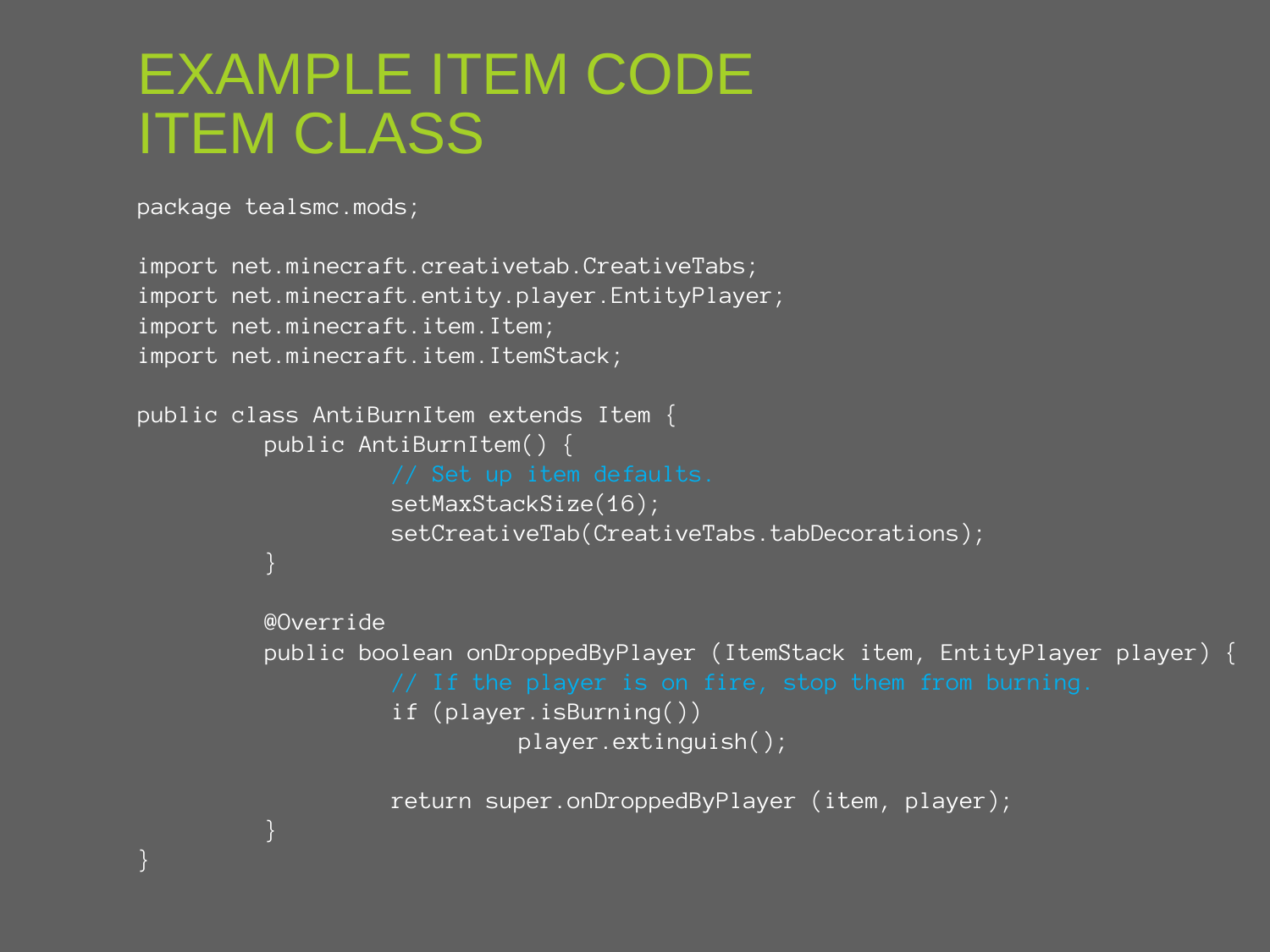

# Example Item Code Item Class
package tealsmc.mods;

import net.minecraft.creativetab.CreativeTabs;
import net.minecraft.entity.player.EntityPlayer;
import net.minecraft.item.Item;
import net.minecraft.item.ItemStack;

public class AntiBurnItem extends Item {
	public AntiBurnItem() {
		// Set up item defaults.
		setMaxStackSize(16);
		setCreativeTab(CreativeTabs.tabDecorations);
	}

	@Override
	public boolean onDroppedByPlayer (ItemStack item, EntityPlayer player) {
		// If the player is on fire, stop them from burning.
		if (player.isBurning())
			player.extinguish();

		return super.onDroppedByPlayer (item, player);
	}
}